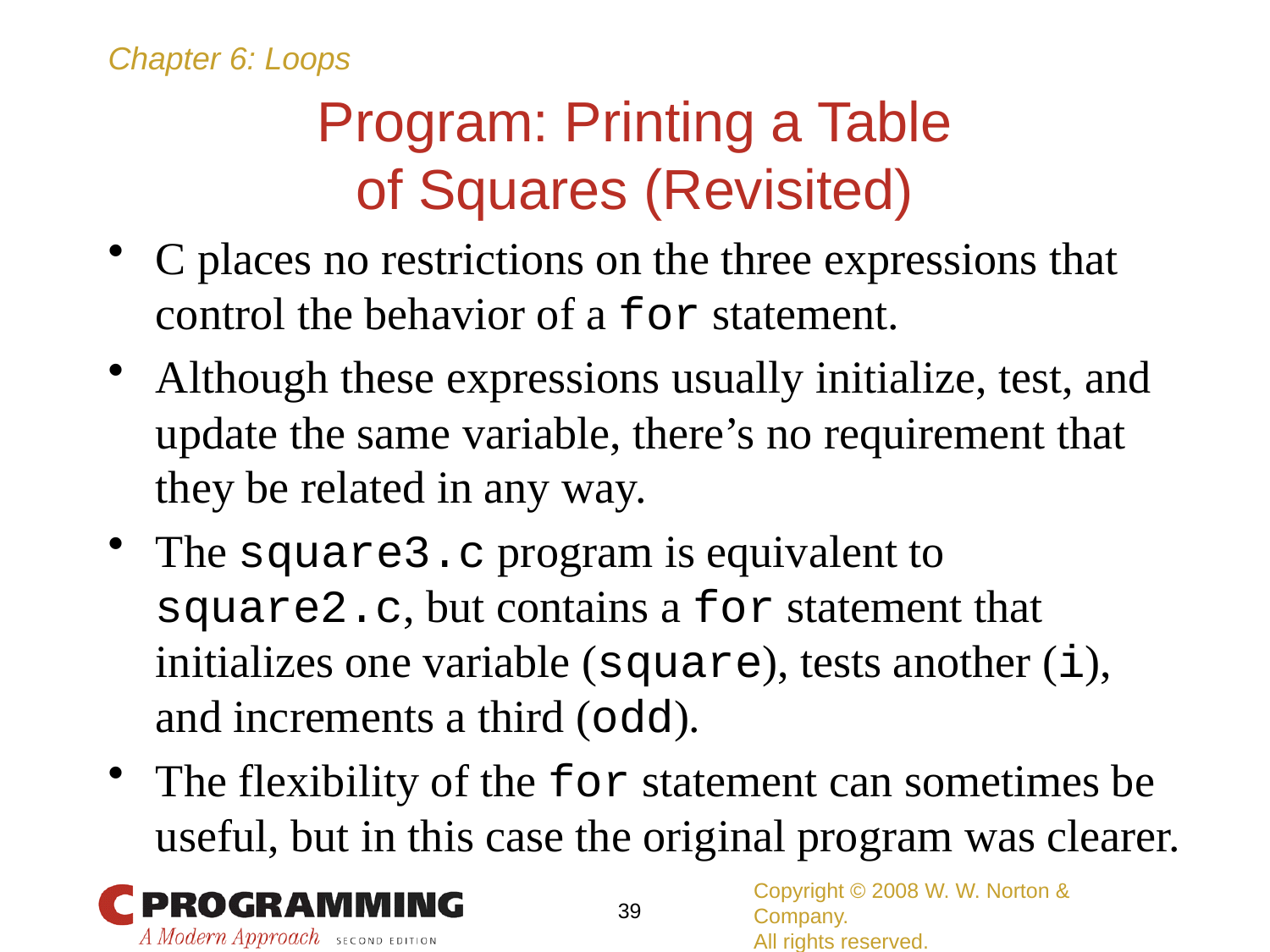

# Program: Printing a Table of Squares (Revisited)
C places no restrictions on the three expressions that control the behavior of a for statement.
Although these expressions usually initialize, test, and update the same variable, there’s no requirement that they be related in any way.
The square3.c program is equivalent to square2.c, but contains a for statement that initializes one variable (square), tests another (i), and increments a third (odd).
The flexibility of the for statement can sometimes be useful, but in this case the original program was clearer.
Copyright © 2008 W. W. Norton & Company.
All rights reserved.
39